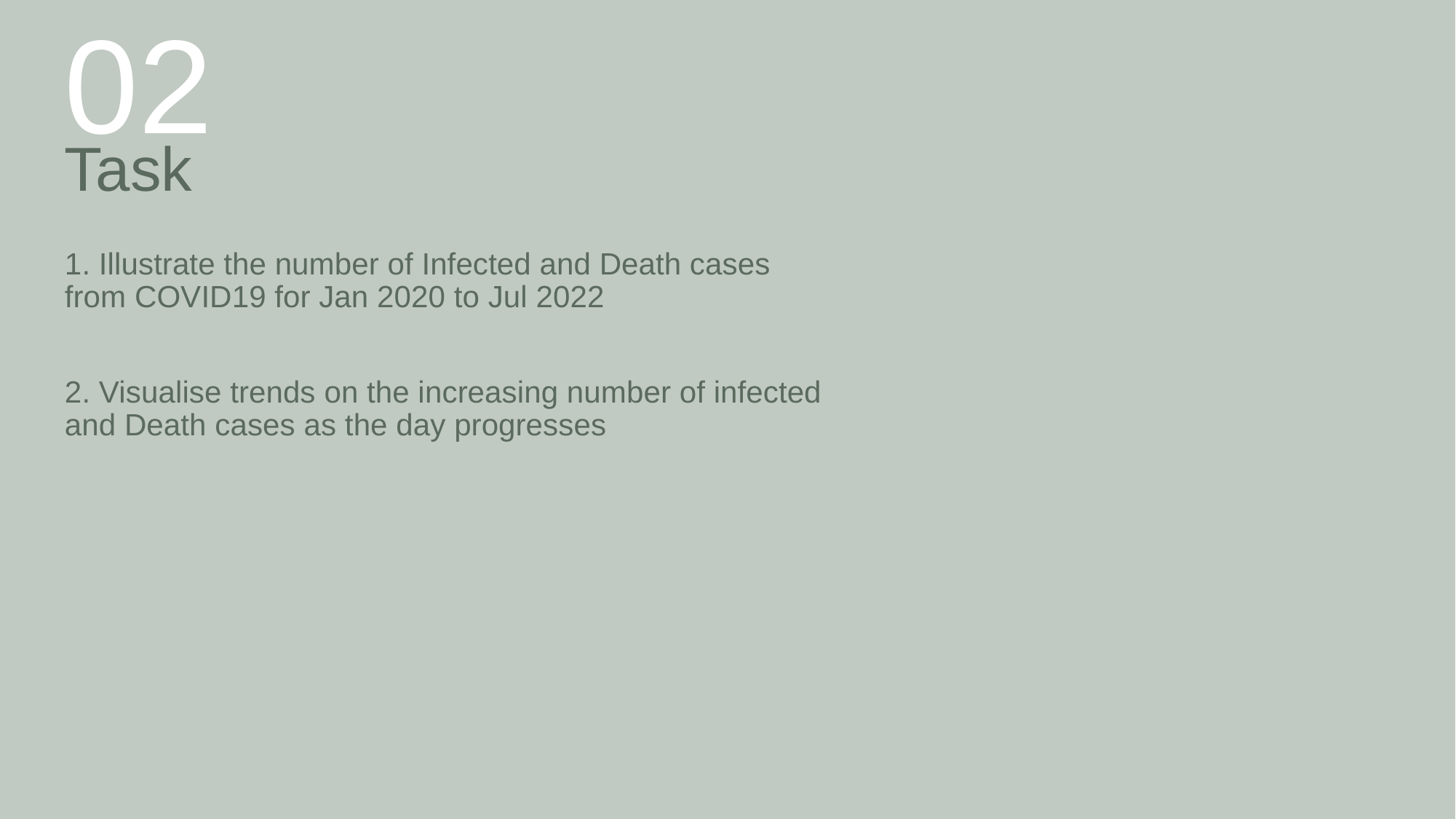

02
# Task
1. Illustrate the number of Infected and Death cases from COVID19 for Jan 2020 to Jul 2022
2. Visualise trends on the increasing number of infected and Death cases as the day progresses